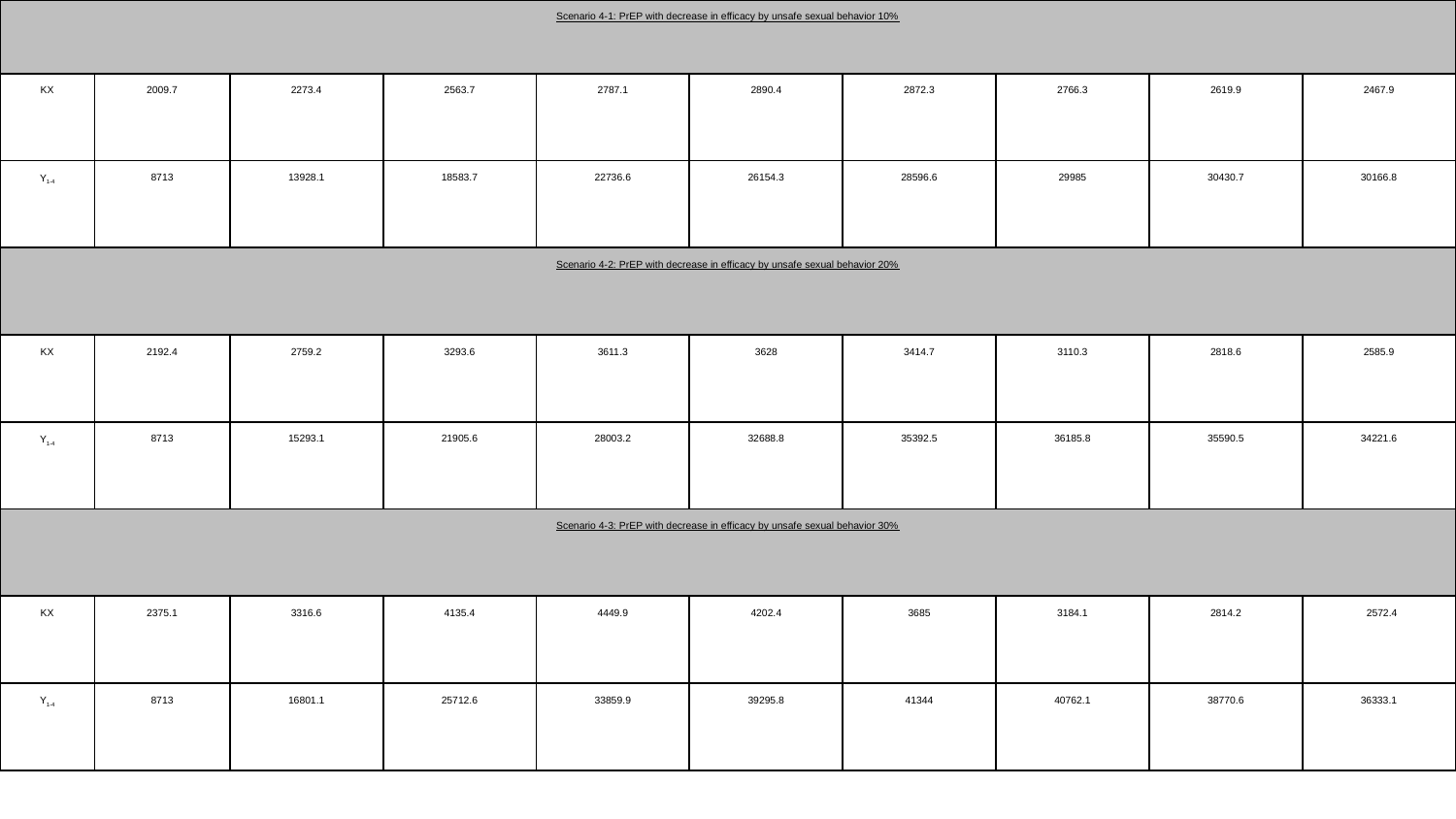

| Scenario 4-1: PrEP with decrease in efficacy by unsafe sexual behavior 10% |  |  |  |  |  |  |  |  |  |
| --- | --- | --- | --- | --- | --- | --- | --- | --- | --- |
| KX | 2009.7 | 2273.4 | 2563.7 | 2787.1 | 2890.4 | 2872.3 | 2766.3 | 2619.9 | 2467.9 |
| Y1-4 | 8713 | 13928.1 | 18583.7 | 22736.6 | 26154.3 | 28596.6 | 29985 | 30430.7 | 30166.8 |
| Scenario 4-2: PrEP with decrease in efficacy by unsafe sexual behavior 20% |  |  |  |  |  |  |  |  |  |
| KX | 2192.4 | 2759.2 | 3293.6 | 3611.3 | 3628 | 3414.7 | 3110.3 | 2818.6 | 2585.9 |
| Y1-4 | 8713 | 15293.1 | 21905.6 | 28003.2 | 32688.8 | 35392.5 | 36185.8 | 35590.5 | 34221.6 |
| Scenario 4-3: PrEP with decrease in efficacy by unsafe sexual behavior 30% |  |  |  |  |  |  |  |  |  |
| KX | 2375.1 | 3316.6 | 4135.4 | 4449.9 | 4202.4 | 3685 | 3184.1 | 2814.2 | 2572.4 |
| Y1-4 | 8713 | 16801.1 | 25712.6 | 33859.9 | 39295.8 | 41344 | 40762.1 | 38770.6 | 36333.1 |